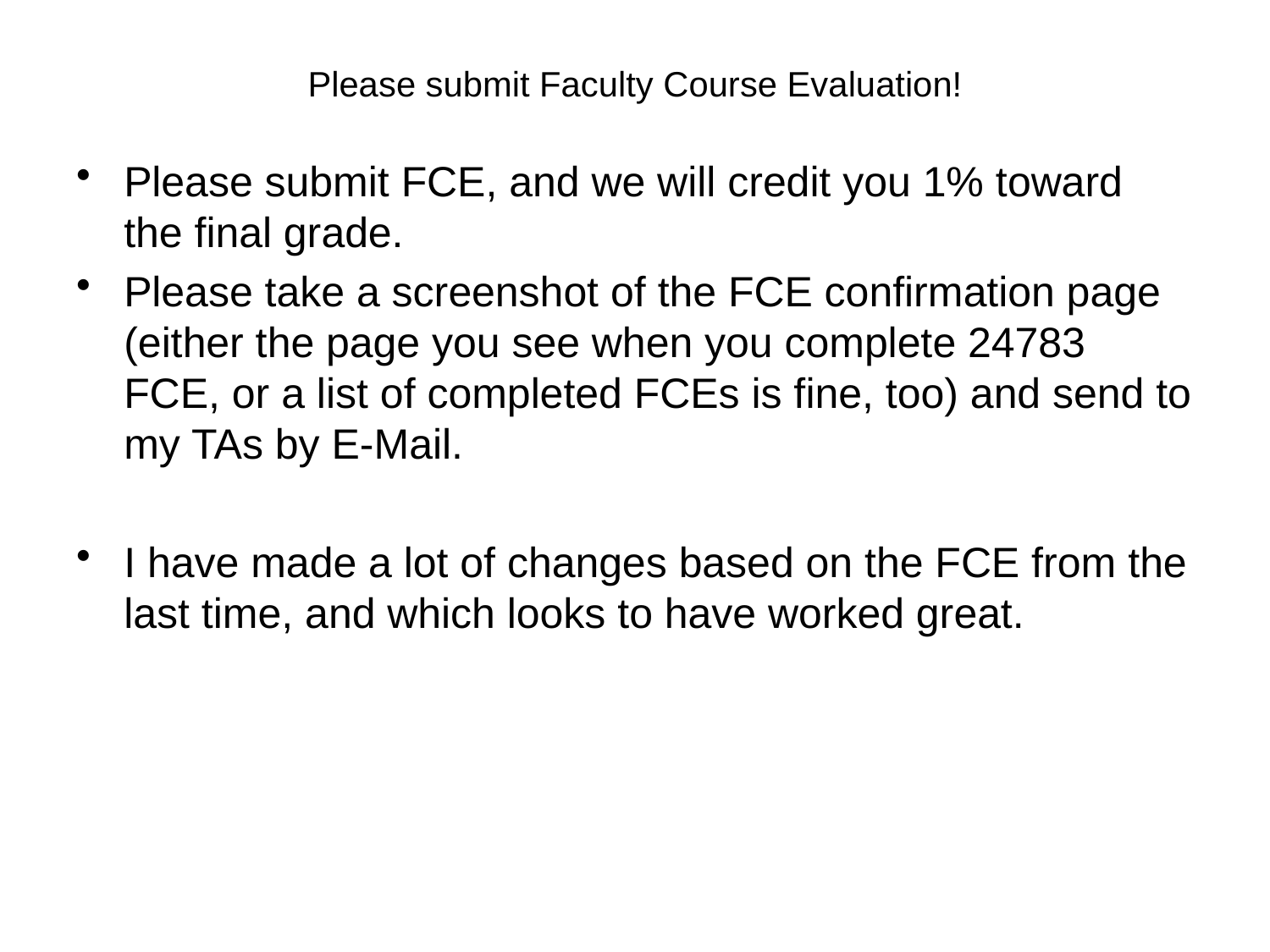

# Please submit Faculty Course Evaluation!
Please submit FCE, and we will credit you 1% toward the final grade.
Please take a screenshot of the FCE confirmation page (either the page you see when you complete 24783 FCE, or a list of completed FCEs is fine, too) and send to my TAs by E-Mail.

I have made a lot of changes based on the FCE from the last time, and which looks to have worked great.